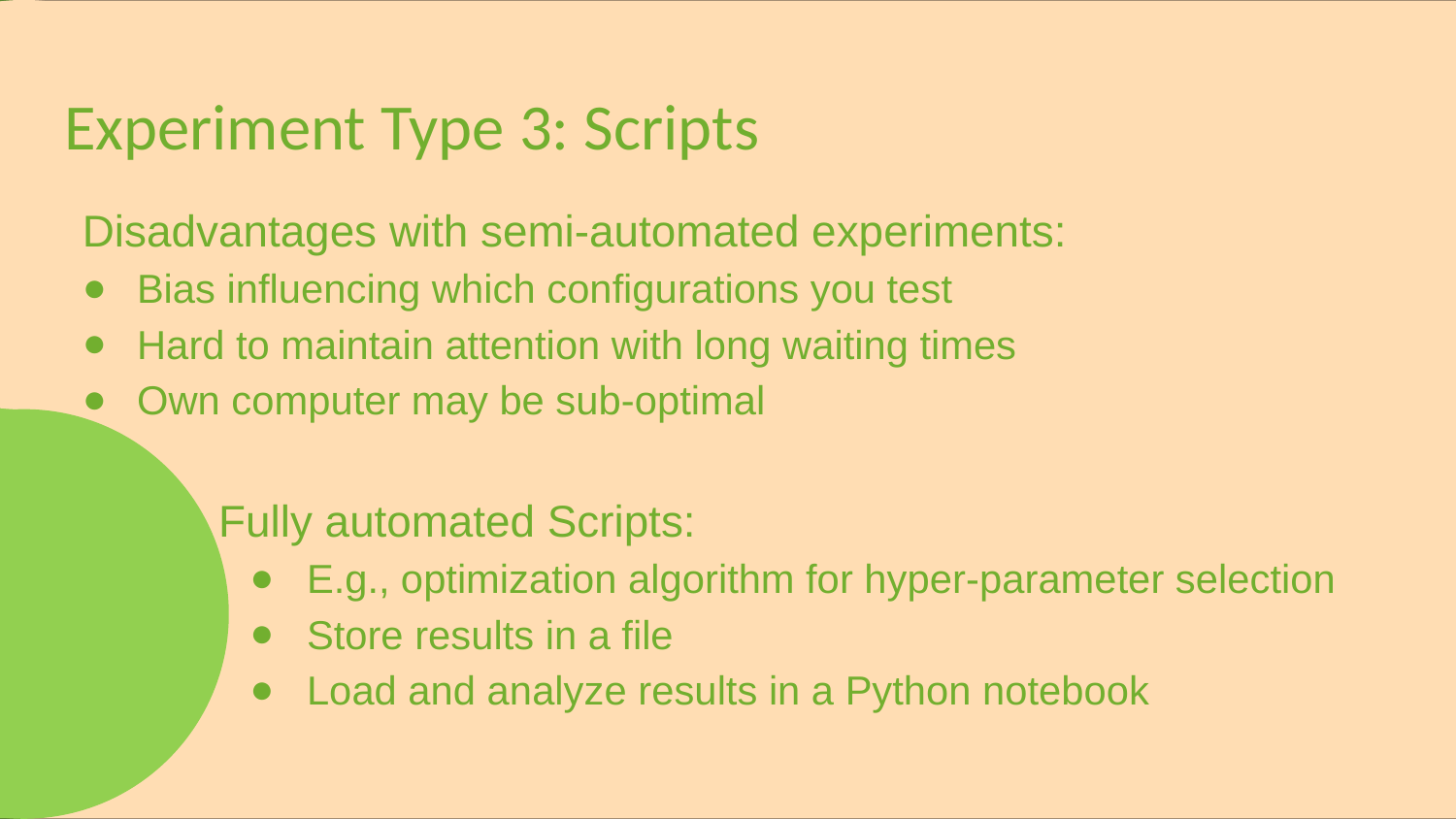

# Experiment Type 3: Scripts
Disadvantages with semi-automated experiments:
Bias influencing which configurations you test
Hard to maintain attention with long waiting times
Own computer may be sub-optimal

           Fully automated Scripts:
E.g., optimization algorithm for hyper-parameter selection
Store results in a file
Load and analyze results in a Python notebook